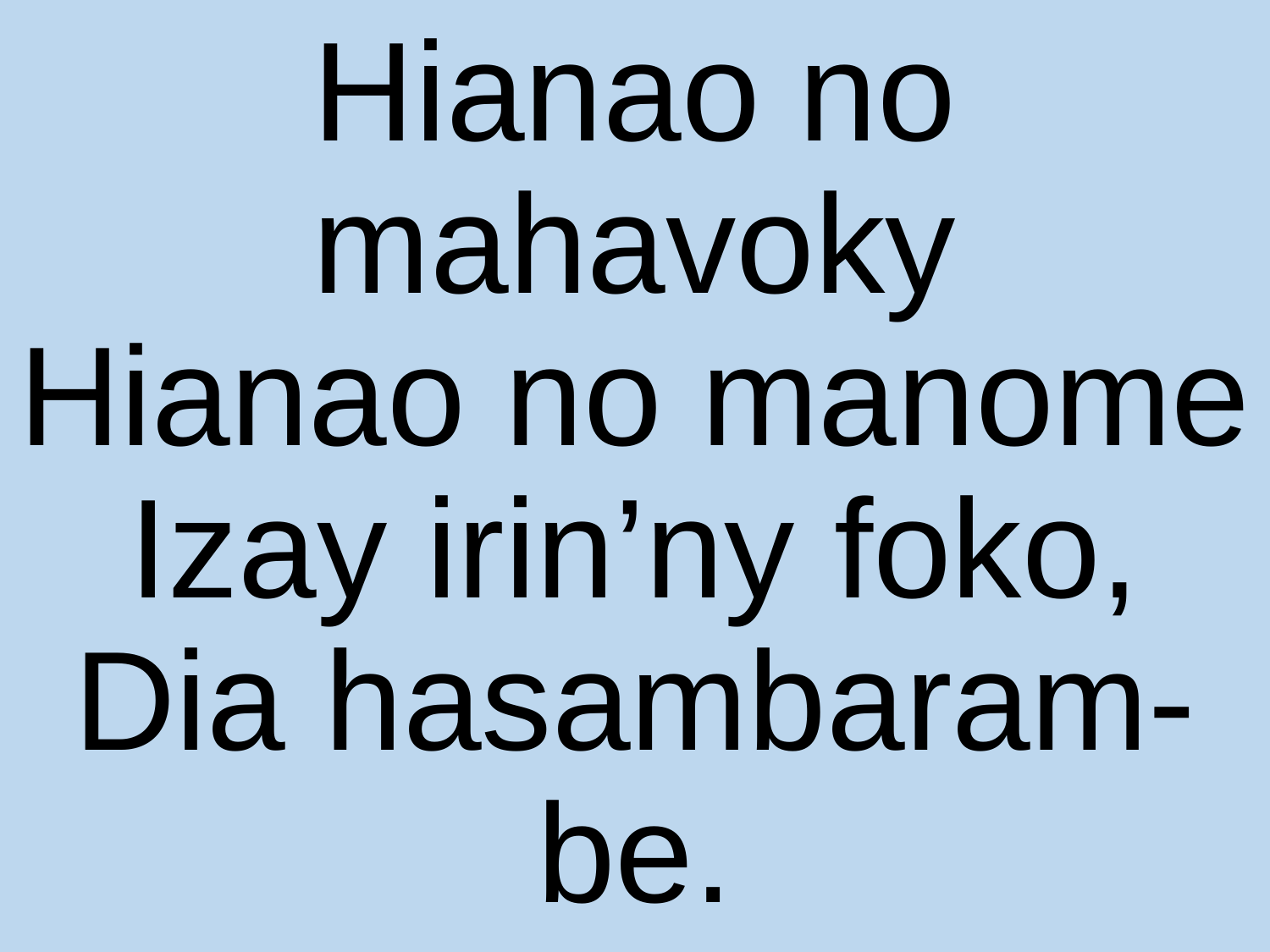

Hianao no mahavoky
Hianao no manome
Izay irin’ny foko,
Dia hasambaram-be.